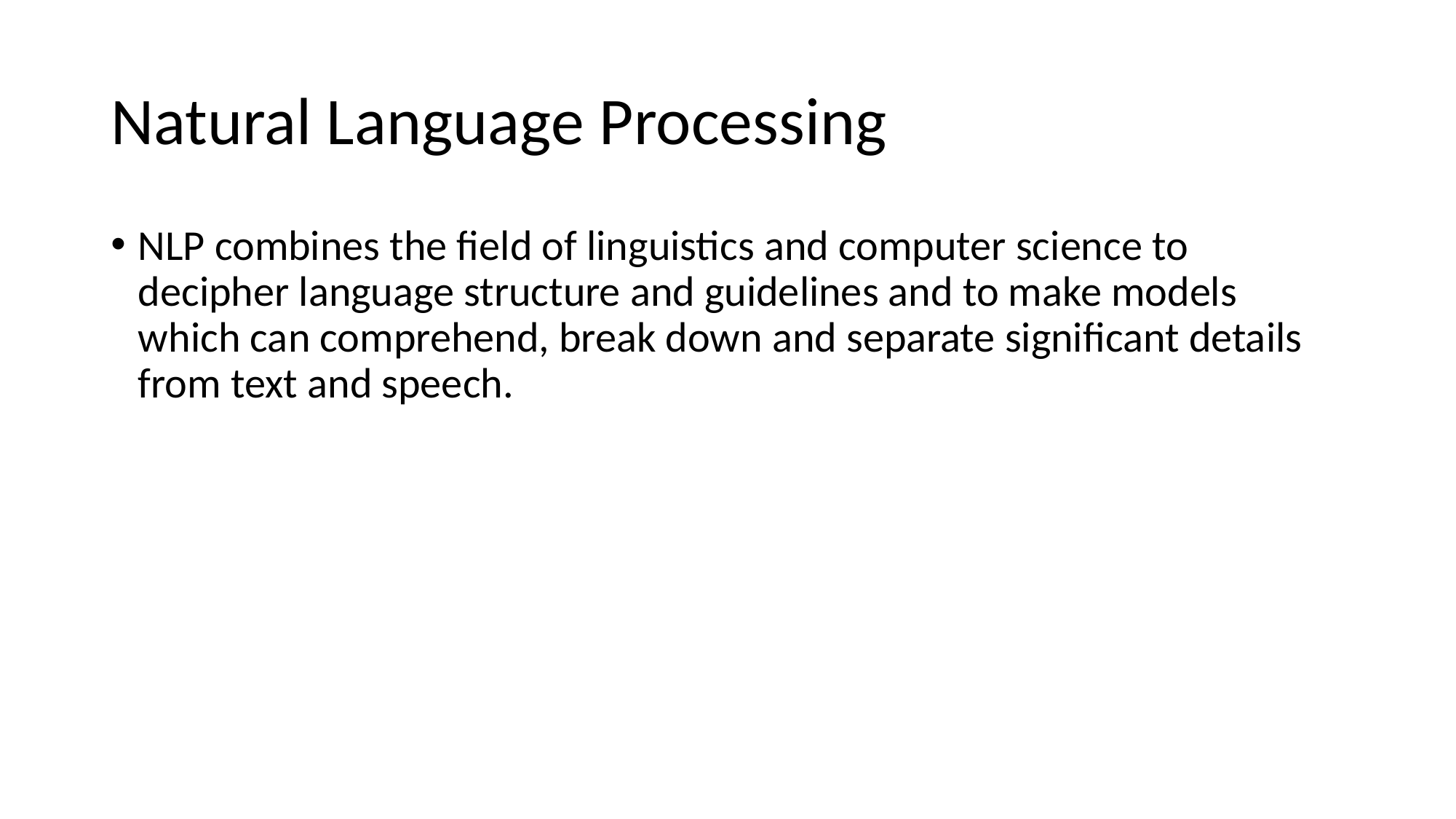

# Natural Language Processing
NLP combines the field of linguistics and computer science to decipher language structure and guidelines and to make models which can comprehend, break down and separate significant details from text and speech.